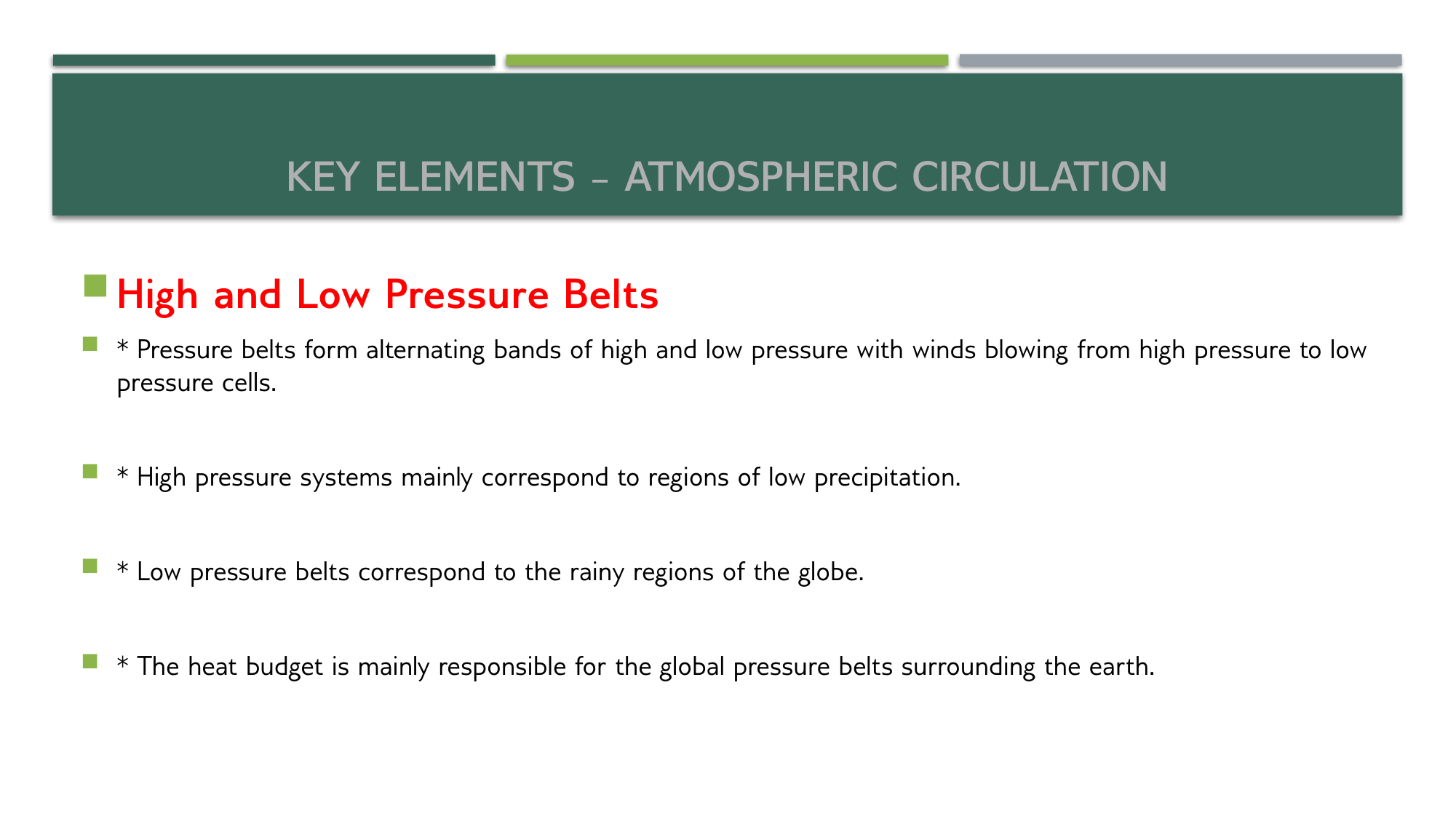

# Key Elements – Atmospheric Circulation
High and Low Pressure Belts
* Pressure belts form alternating bands of high and low pressure with winds blowing from high pressure to low pressure cells.

* High pressure systems mainly correspond to regions of low precipitation.

* Low pressure belts correspond to the rainy regions of the globe.

* The heat budget is mainly responsible for the global pressure belts surrounding the earth.